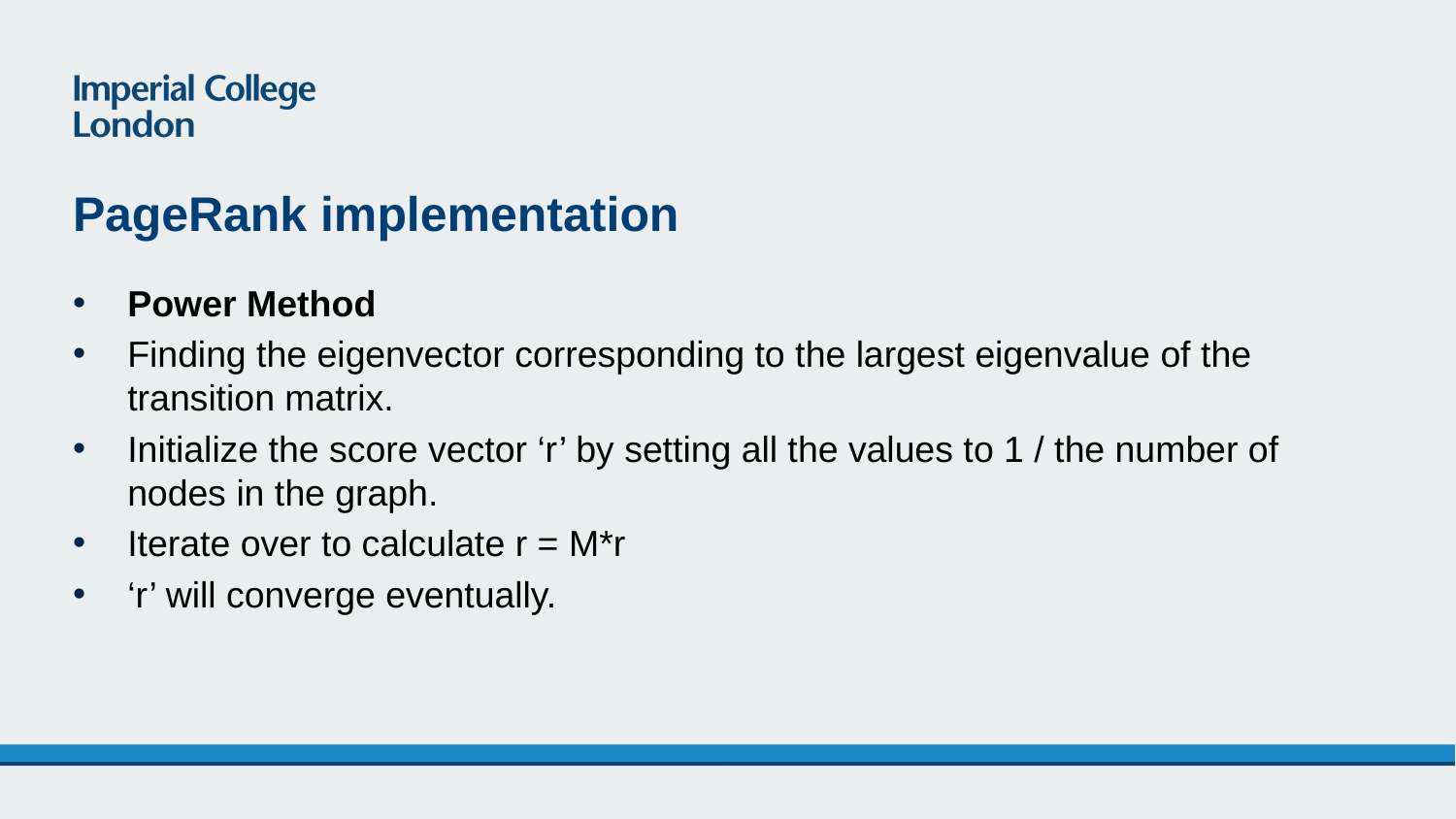

# PageRank implementation
Power Method
Finding the eigenvector corresponding to the largest eigenvalue of the transition matrix.
Initialize the score vector ‘r’ by setting all the values to 1 / the number of nodes in the graph.
Iterate over to calculate r = M*r
‘r’ will converge eventually.